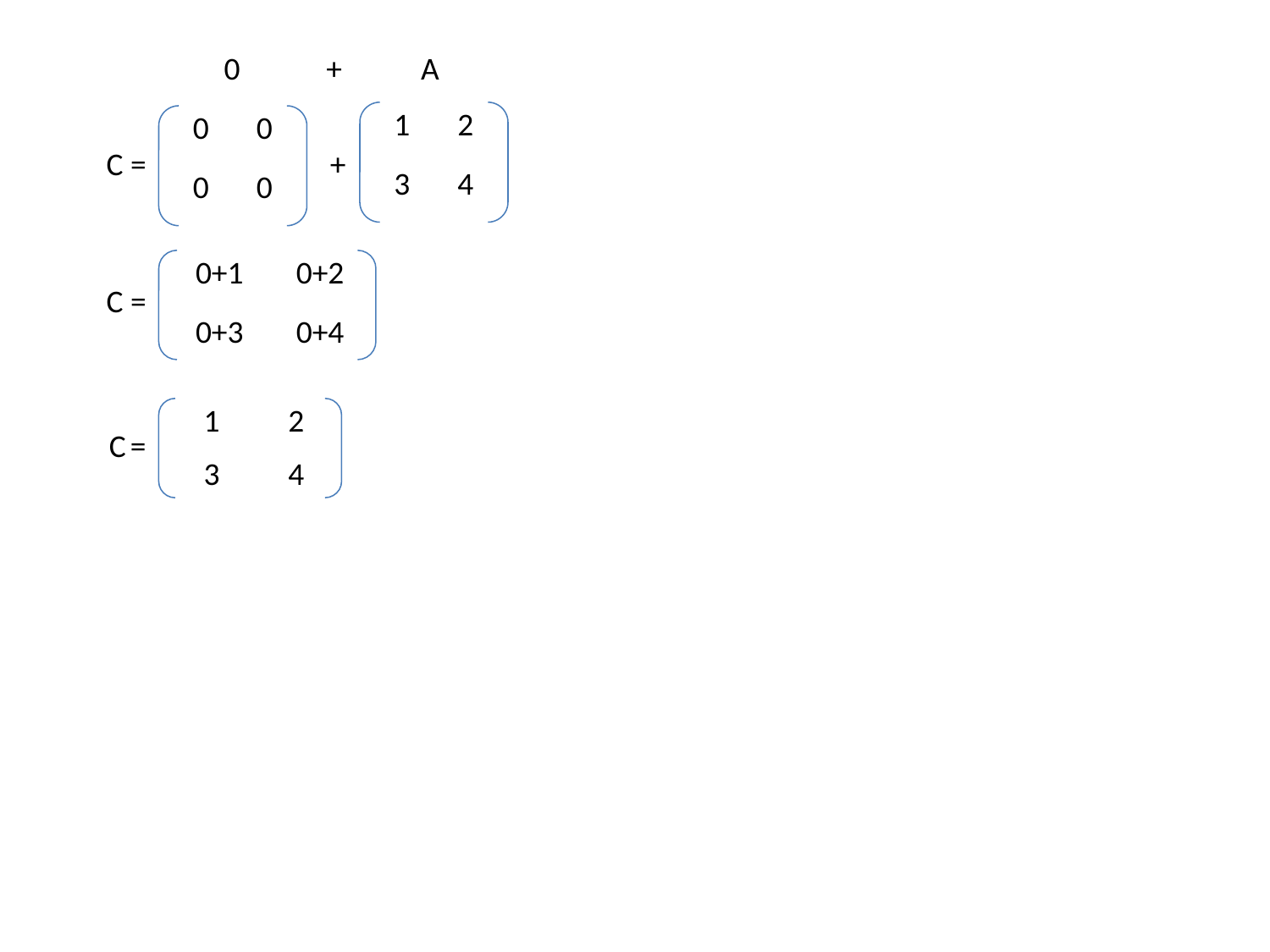

0            +           A

| 1 | 2 |
| --- | --- |
| 3 | 4 |
| 0 | 0 |
| --- | --- |
| 0 | 0 |
C =
+

| 0+1 | 0+2 |
| --- | --- |
| 0+3 | 0+4 |
C =

| 1 | 2 |
| --- | --- |
| 3 | 4 |
C =